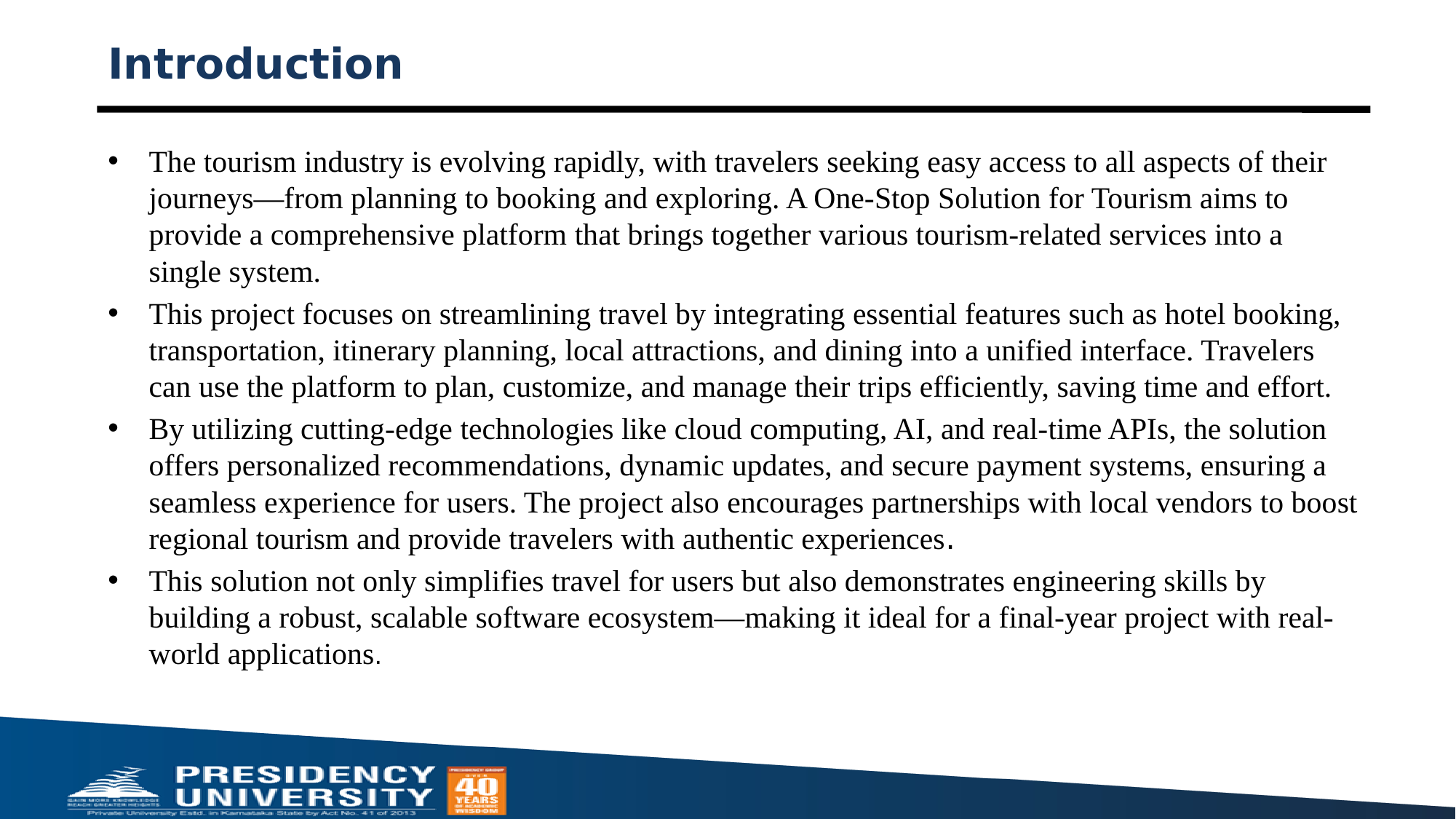

# Introduction
The tourism industry is evolving rapidly, with travelers seeking easy access to all aspects of their journeys—from planning to booking and exploring. A One-Stop Solution for Tourism aims to provide a comprehensive platform that brings together various tourism-related services into a single system.
This project focuses on streamlining travel by integrating essential features such as hotel booking, transportation, itinerary planning, local attractions, and dining into a unified interface. Travelers can use the platform to plan, customize, and manage their trips efficiently, saving time and effort.
By utilizing cutting-edge technologies like cloud computing, AI, and real-time APIs, the solution offers personalized recommendations, dynamic updates, and secure payment systems, ensuring a seamless experience for users. The project also encourages partnerships with local vendors to boost regional tourism and provide travelers with authentic experiences.
This solution not only simplifies travel for users but also demonstrates engineering skills by building a robust, scalable software ecosystem—making it ideal for a final-year project with real-world applications.